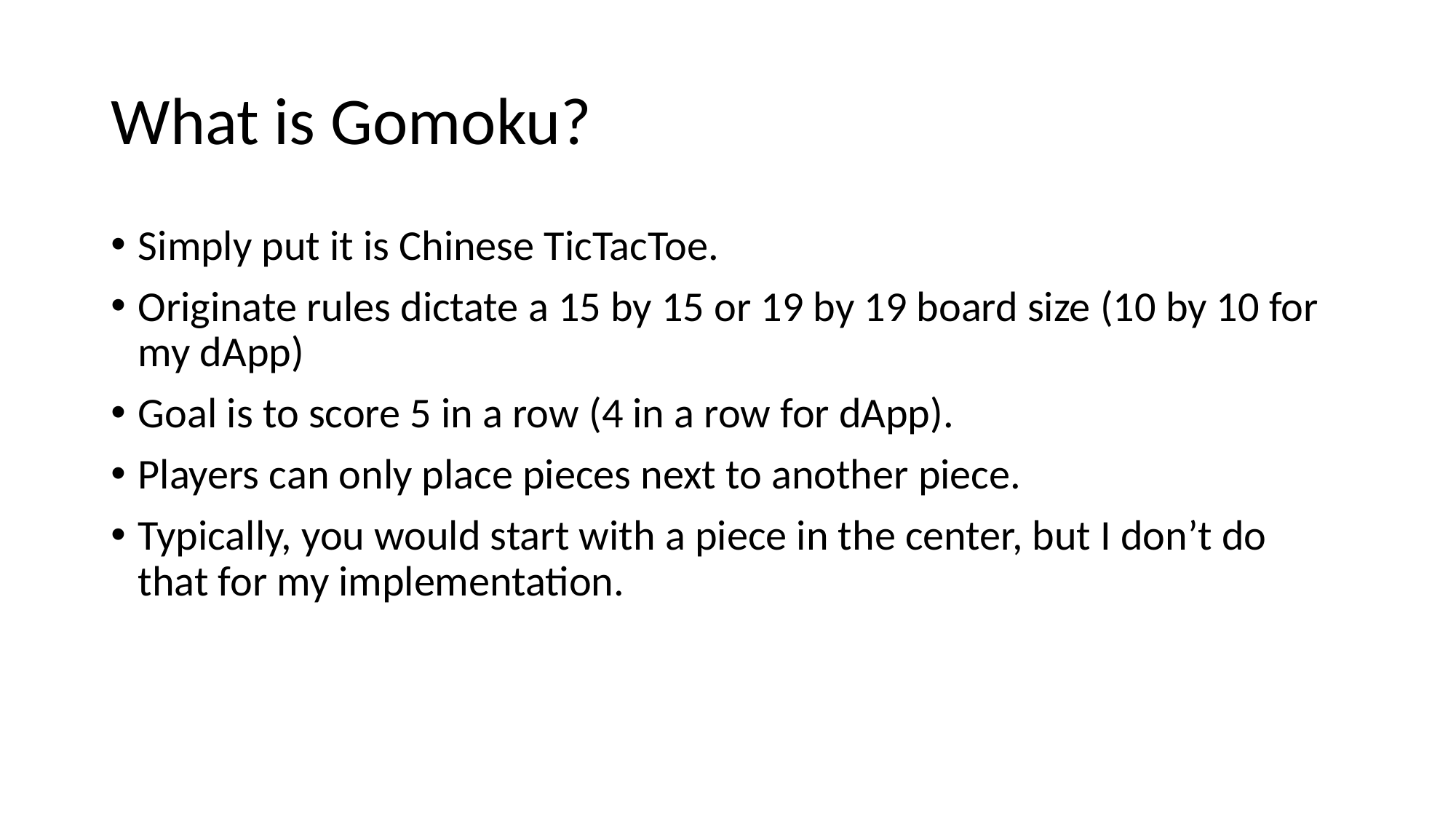

# What is Gomoku?
Simply put it is Chinese TicTacToe.
Originate rules dictate a 15 by 15 or 19 by 19 board size (10 by 10 for my dApp)
Goal is to score 5 in a row (4 in a row for dApp).
Players can only place pieces next to another piece.
Typically, you would start with a piece in the center, but I don’t do that for my implementation.